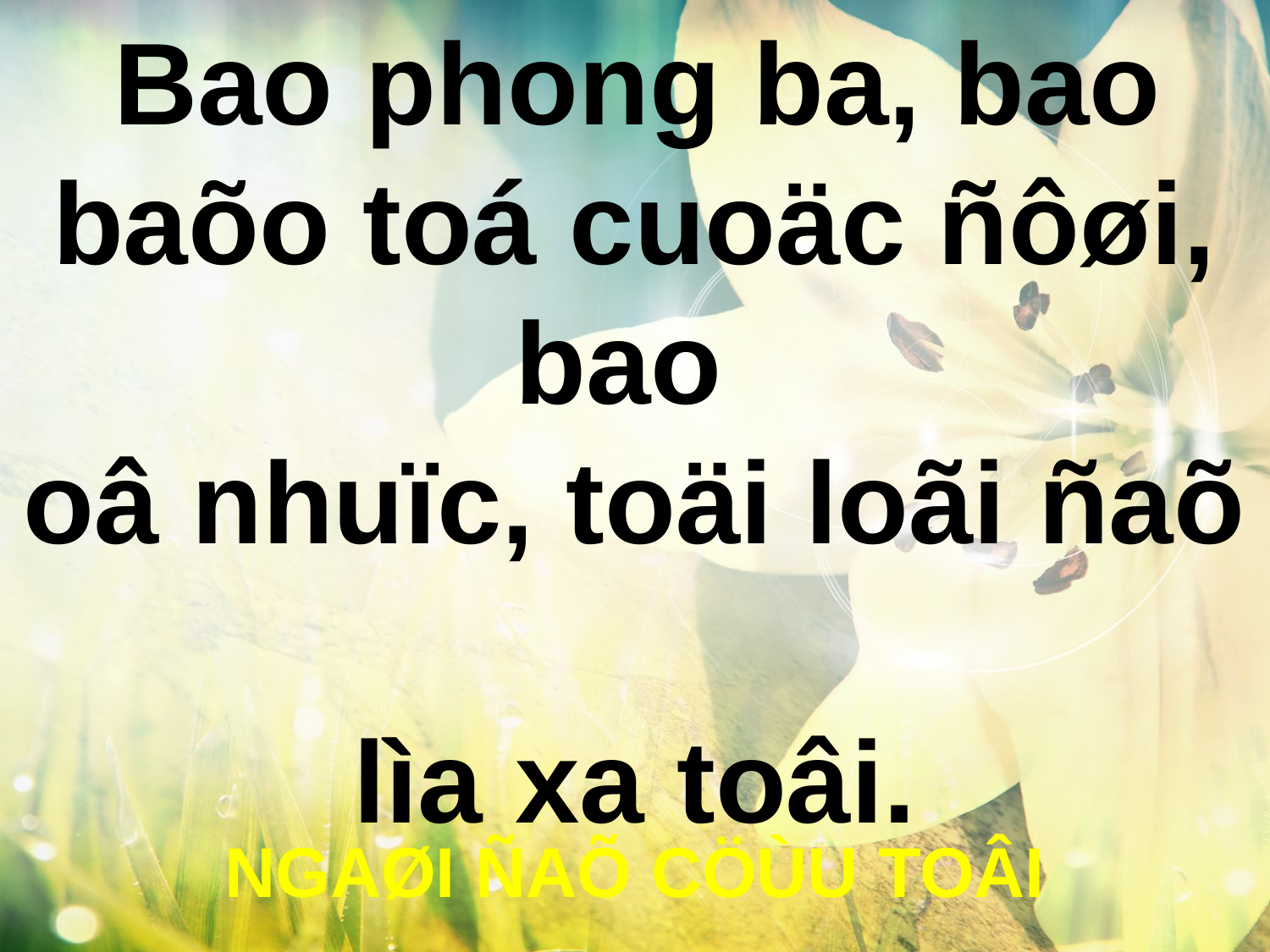

Bao phong ba, bao
baõo toá cuoäc ñôøi, bao
oâ nhuïc, toäi loãi ñaõ
lìa xa toâi.
NGAØI ÑAÕ CÖÙU TOÂI